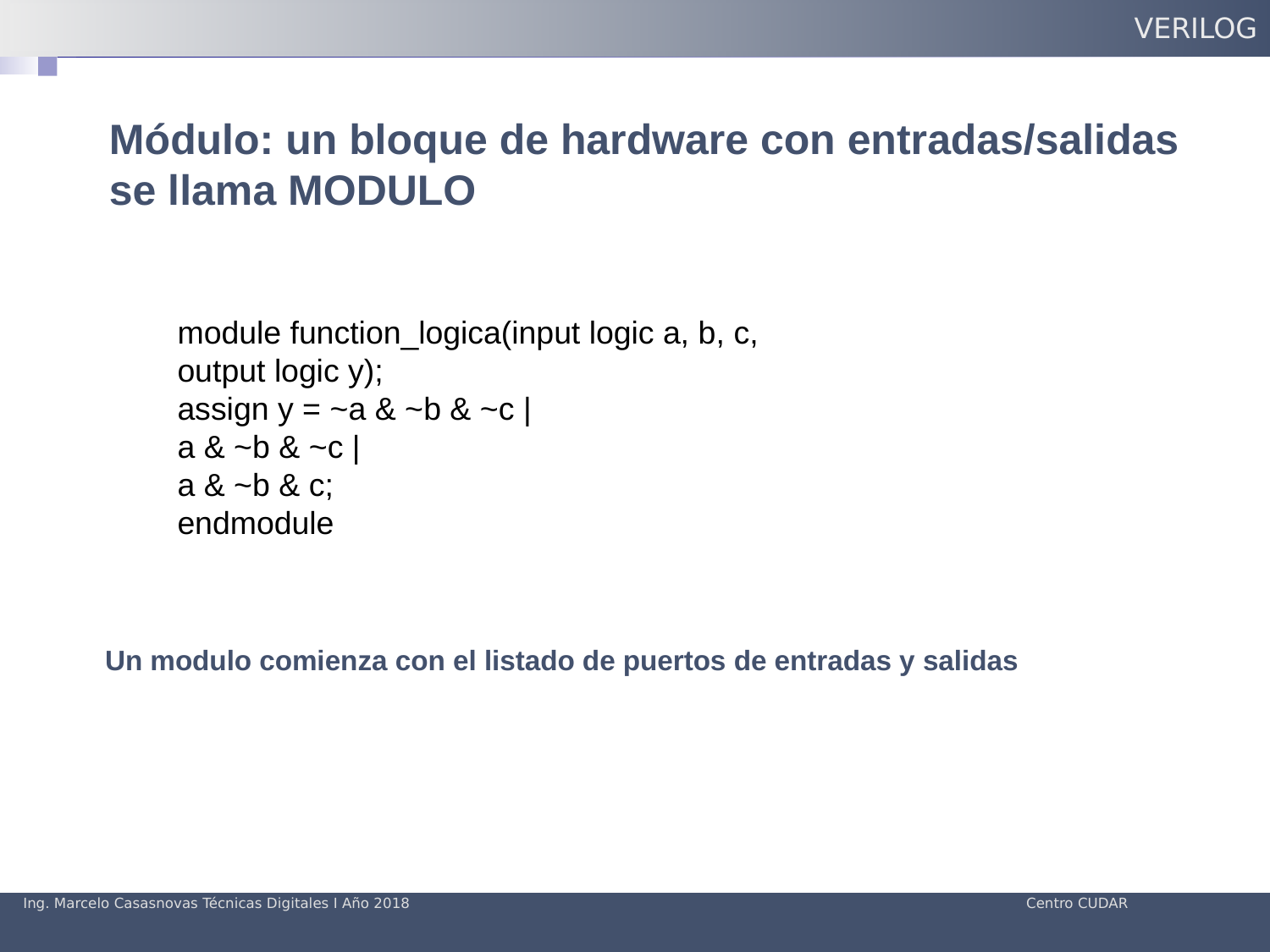

VERILOG
 Módulo: un bloque de hardware con entradas/salidas   se llama MODULO
module function_logica(input logic a, b, c,
output logic y);
assign y = ~a & ~b & ~c |
a & ~b & ~c |
a & ~b & c;
endmodule
 Un modulo comienza con el listado de puertos de entradas y salidas

Ing. Marcelo Casasnovas Técnicas Digitales I Año 2018                                                                                                                                           Centro CUDAR